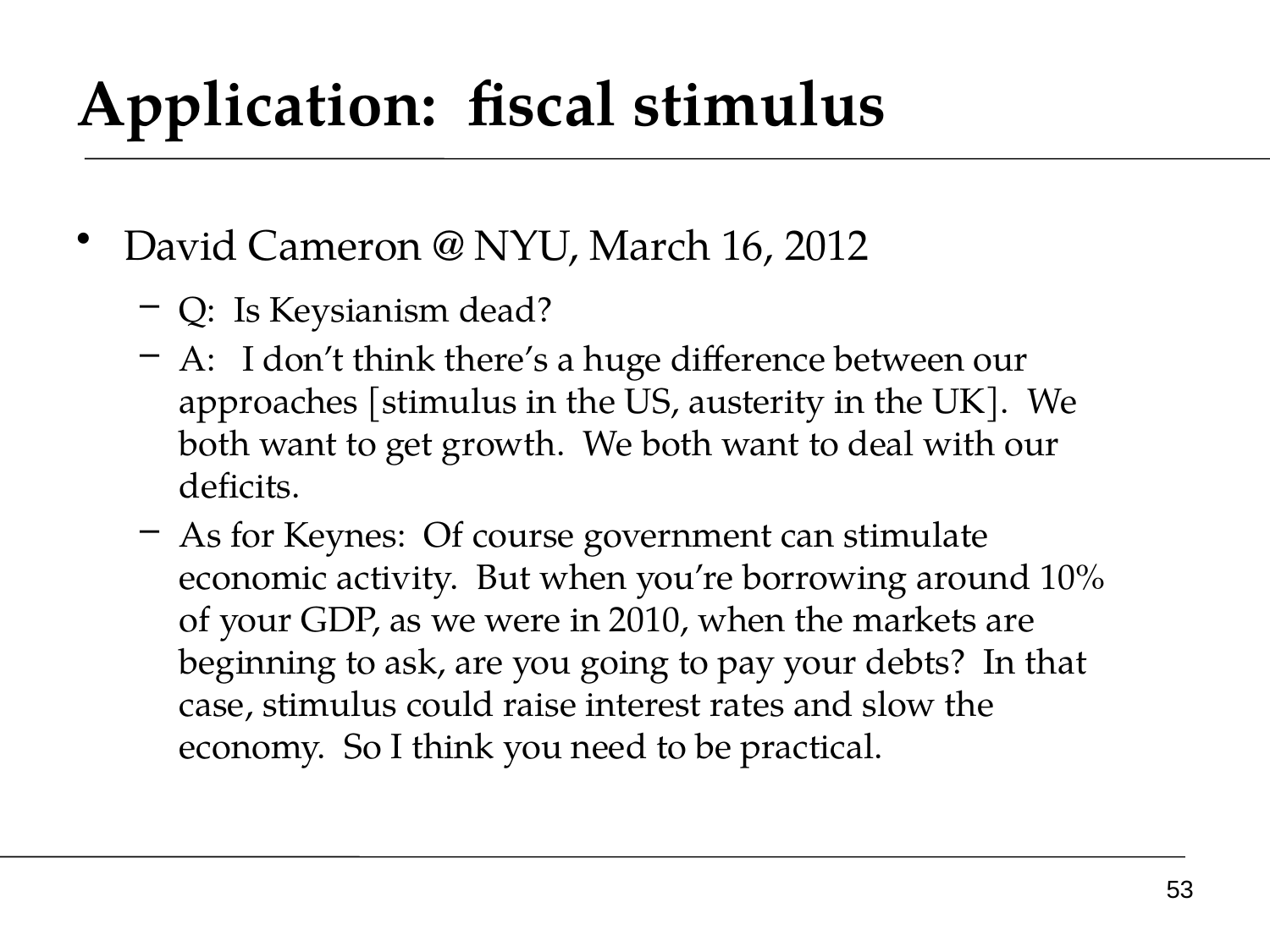

# Application:  fiscal stimulus
David Cameron @ NYU, March 16, 2012
Q:  Is Keysianism dead?
A:   I don’t think there’s a huge difference between our approaches [stimulus in the US, austerity in the UK].  We both want to get growth.  We both want to deal with our deficits.
As for Keynes:  Of course government can stimulate economic activity.  But when you’re borrowing around 10% of your GDP, as we were in 2010, when the markets are beginning to ask, are you going to pay your debts?  In that case, stimulus could raise interest rates and slow the economy.  So I think you need to be practical.
53